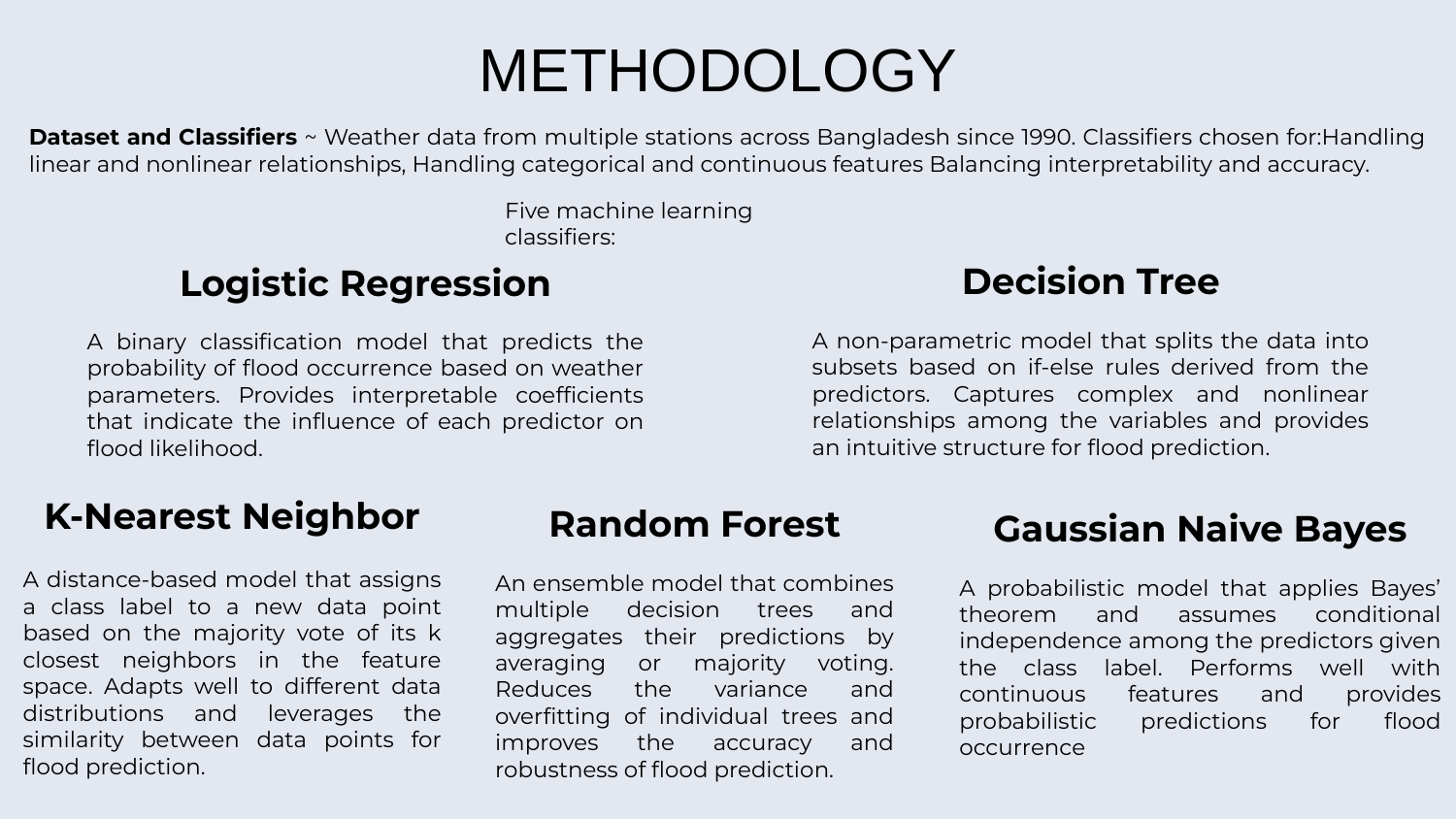

METHODOLOGY
Dataset and Classifiers ~ Weather data from multiple stations across Bangladesh since 1990. Classifiers chosen for:Handling linear and nonlinear relationships, Handling categorical and continuous features Balancing interpretability and accuracy.

Five machine learning classifiers:
Decision Tree

A non-parametric model that splits the data into subsets based on if-else rules derived from the predictors. Captures complex and nonlinear relationships among the variables and provides an intuitive structure for flood prediction.

Logistic Regression

A binary classification model that predicts the probability of flood occurrence based on weather parameters. Provides interpretable coefficients that indicate the influence of each predictor on flood likelihood.

K-Nearest Neighbor

A distance-based model that assigns a class label to a new data point based on the majority vote of its k closest neighbors in the feature space. Adapts well to different data distributions and leverages the similarity between data points for flood prediction.

Random Forest

An ensemble model that combines multiple decision trees and aggregates their predictions by averaging or majority voting. Reduces the variance and overfitting of individual trees and improves the accuracy and robustness of flood prediction.

Gaussian Naive Bayes

A probabilistic model that applies Bayes’ theorem and assumes conditional independence among the predictors given the class label. Performs well with continuous features and provides probabilistic predictions for flood occurrence